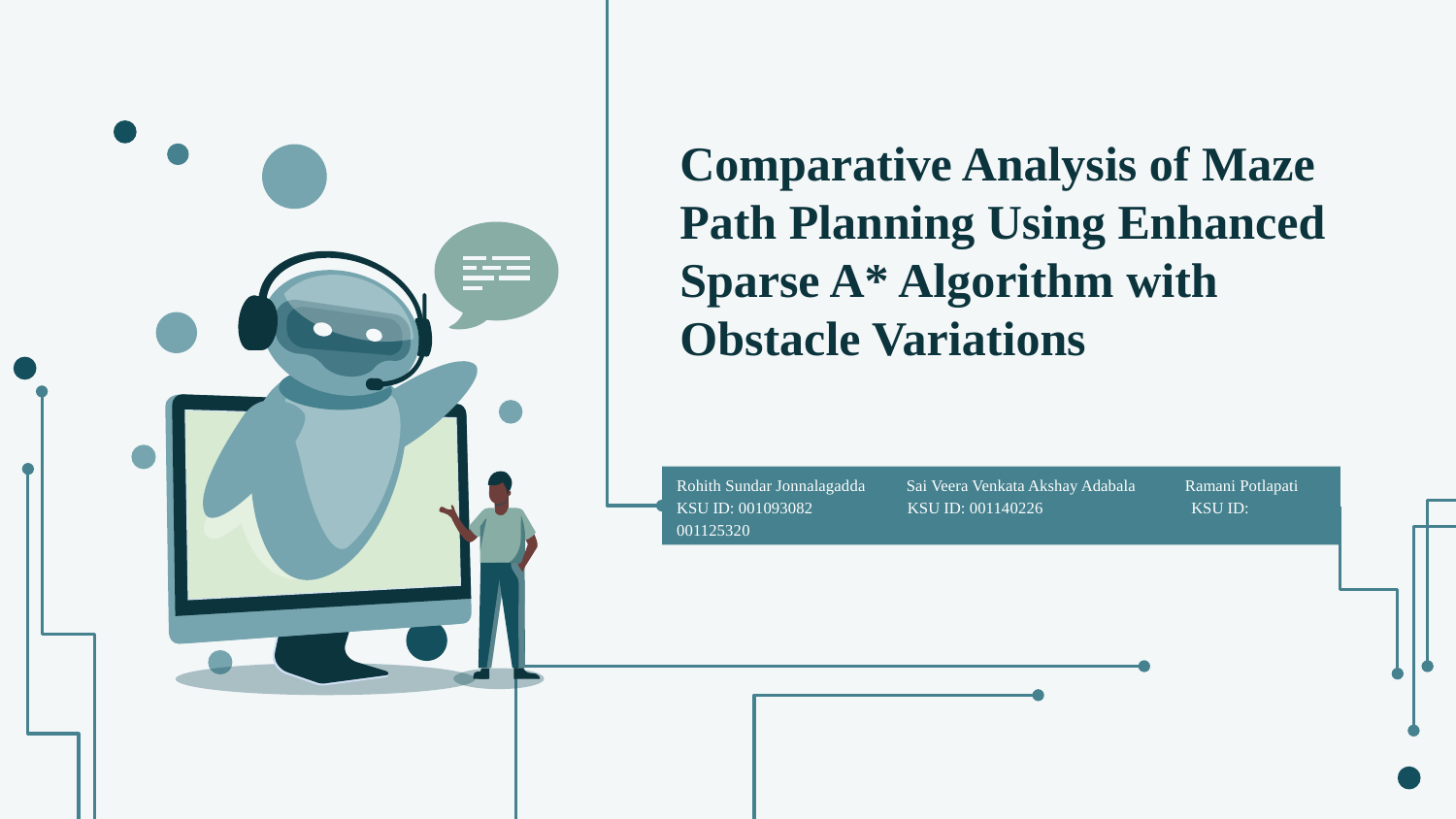

# Comparative Analysis of Maze Path Planning Using Enhanced Sparse A* Algorithm with Obstacle Variations

Rohith Sundar Jonnalagadda          Sai Veera Venkata Akshay Adabala            Ramani Potlapati
KSU ID: 001093082                       KSU ID: 001140226                                    KSU ID: 001125320